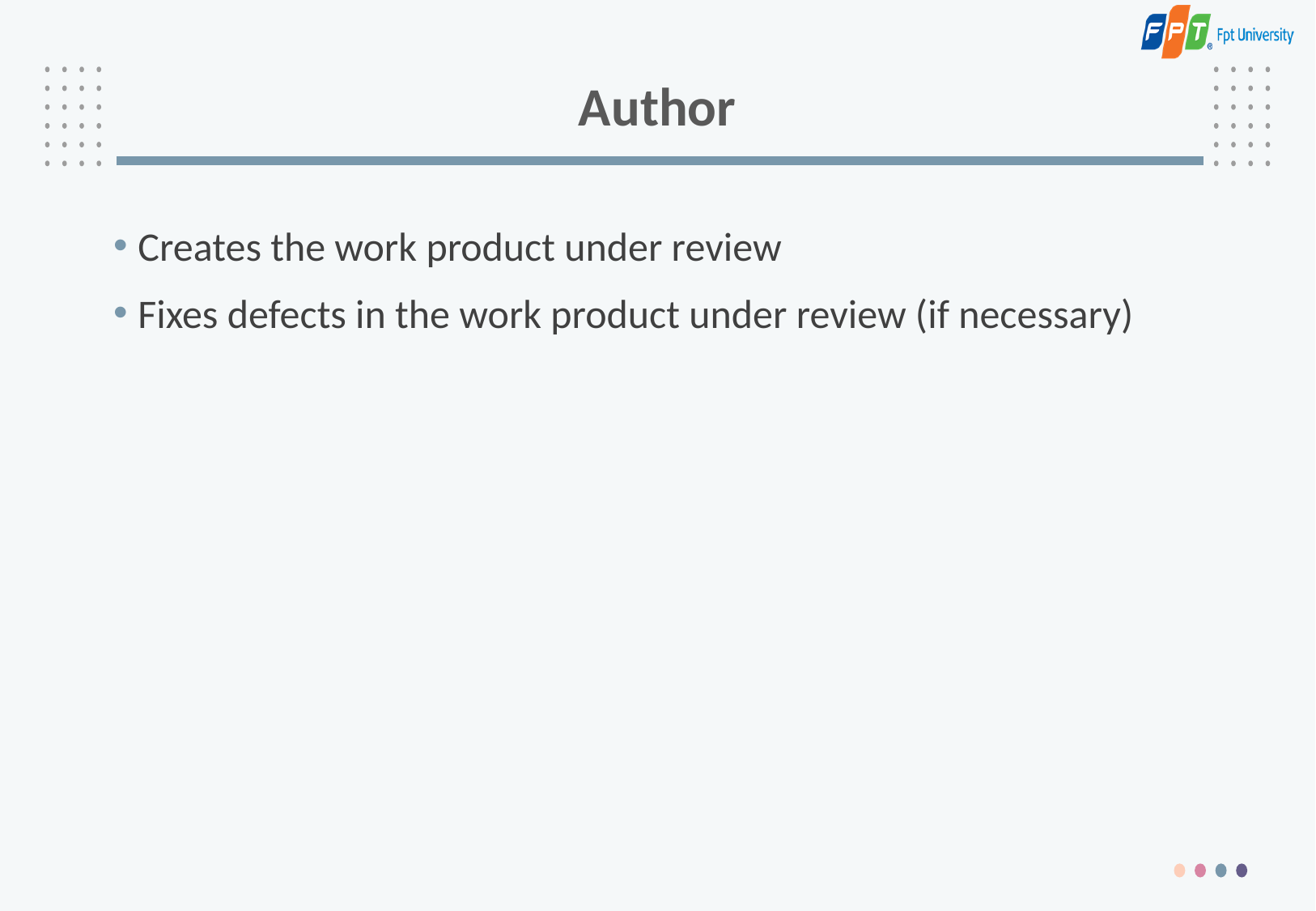

# Author
Creates the work product under review
Fixes defects in the work product under review (if necessary)